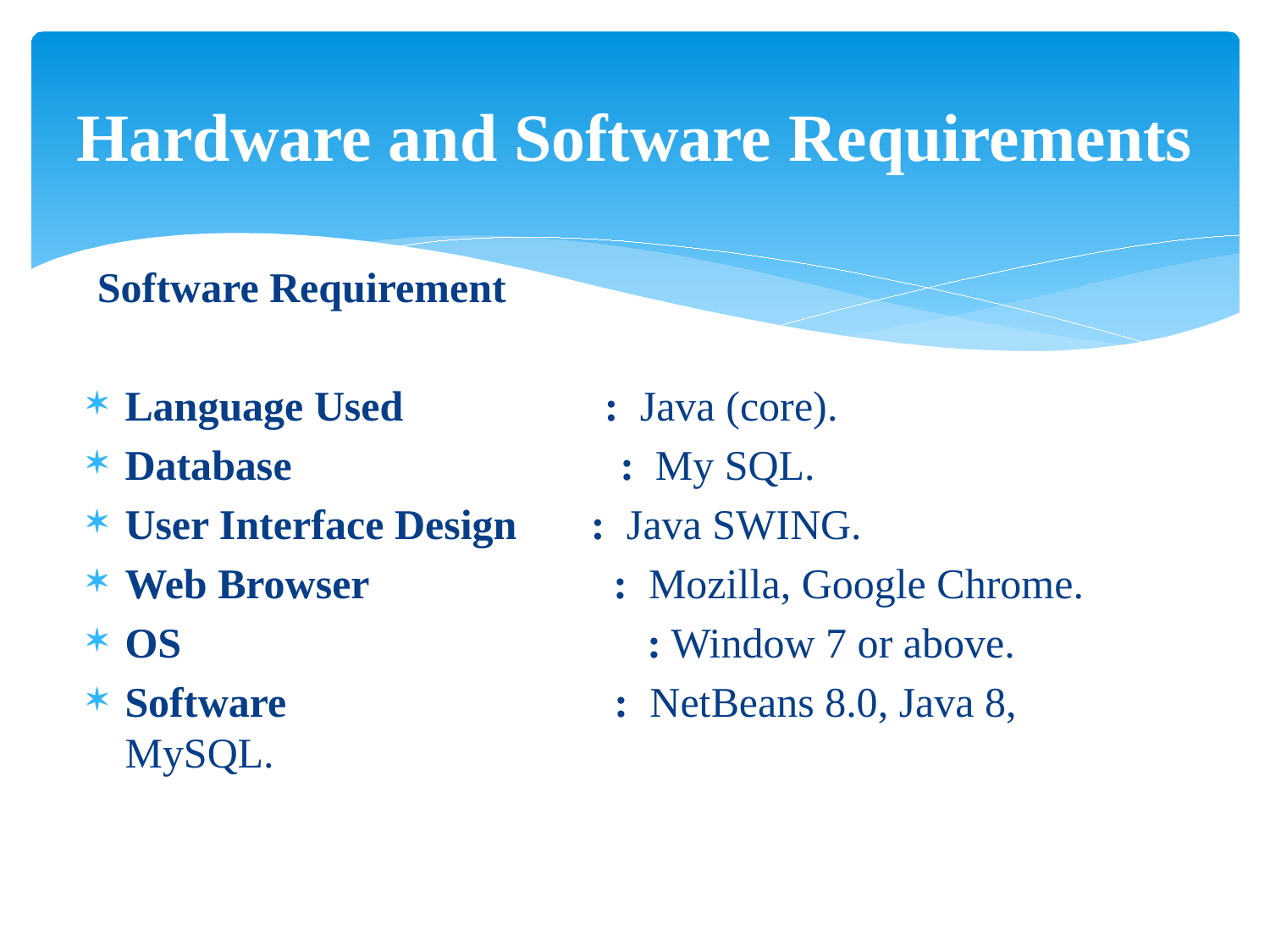

# Hardware and Software Requirements
 Software Requirement

Language Used                   :  Java (core).
Database                               :  My SQL.
User Interface Design       :  Java SWING.
Web Browser                       :  Mozilla, Google Chrome.
OS                                            : Window 7 or above.
Software                               :  NetBeans 8.0, Java 8, MySQL.